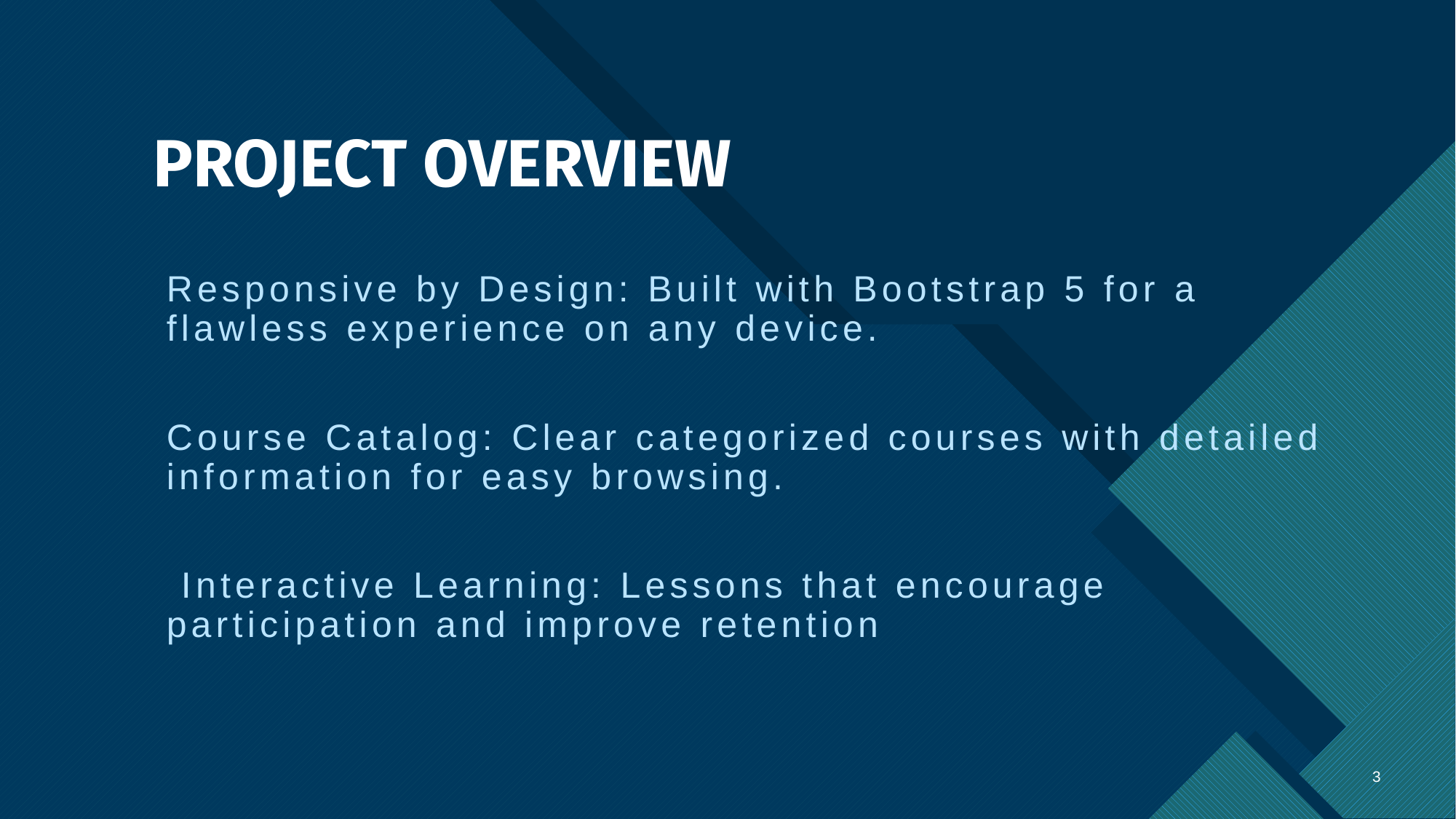

# PROJECT OVERVIEW
Responsive by Design: Built with Bootstrap 5 for a flawless experience on any device.

Course Catalog: Clear categorized courses with detailed information for easy browsing.

 Interactive Learning: Lessons that encourage participation and improve retention
3